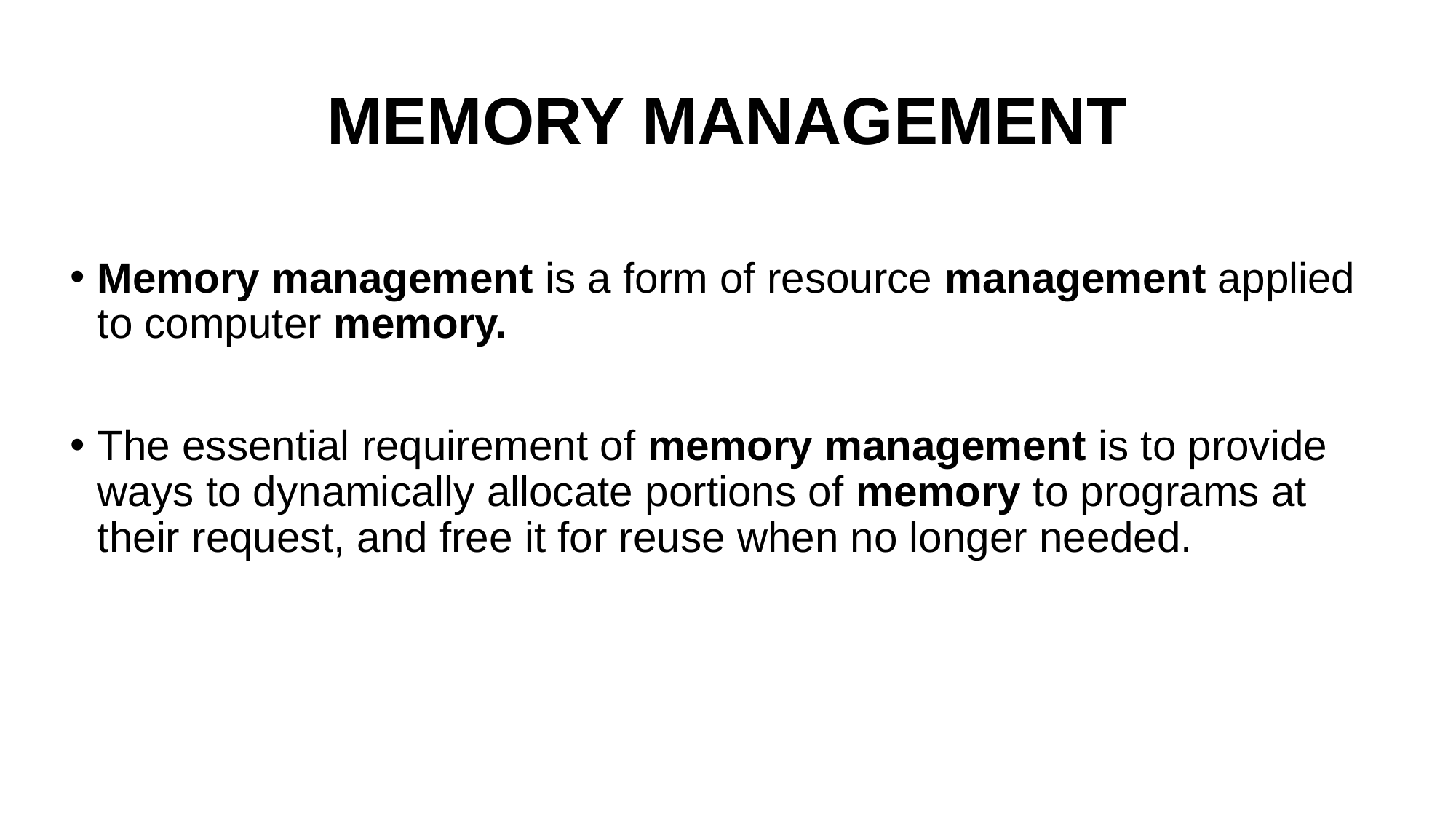

# MEMORY MANAGEMENT
Memory management is a form of resource management applied to computer memory.

The essential requirement of memory management is to provide ways to dynamically allocate portions of memory to programs at their request, and free it for reuse when no longer needed.